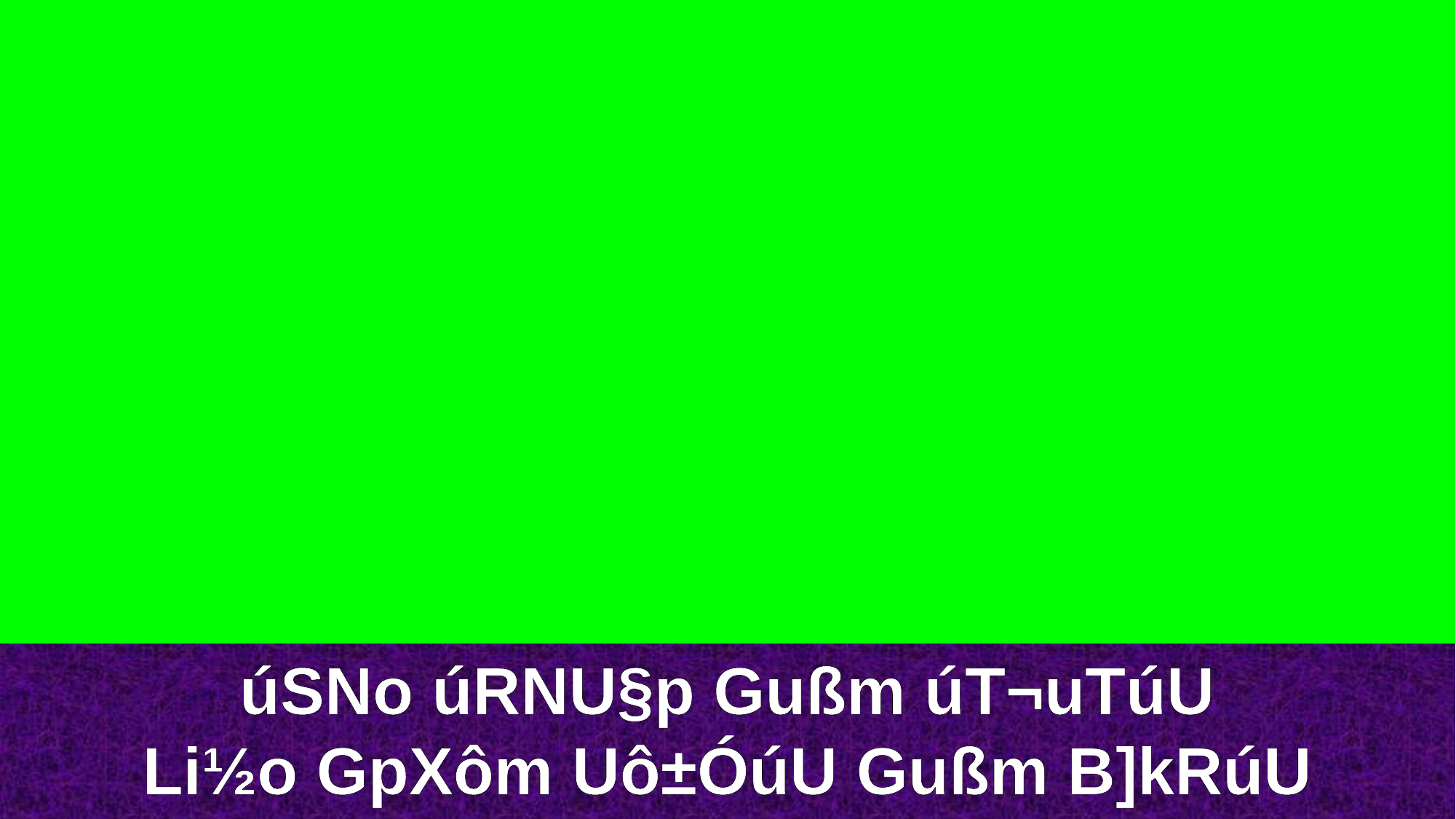

úSNo úRNU§p Gußm úT¬uTúU
Li½o GpXôm Uô±ÓúU Gußm B]kRúU